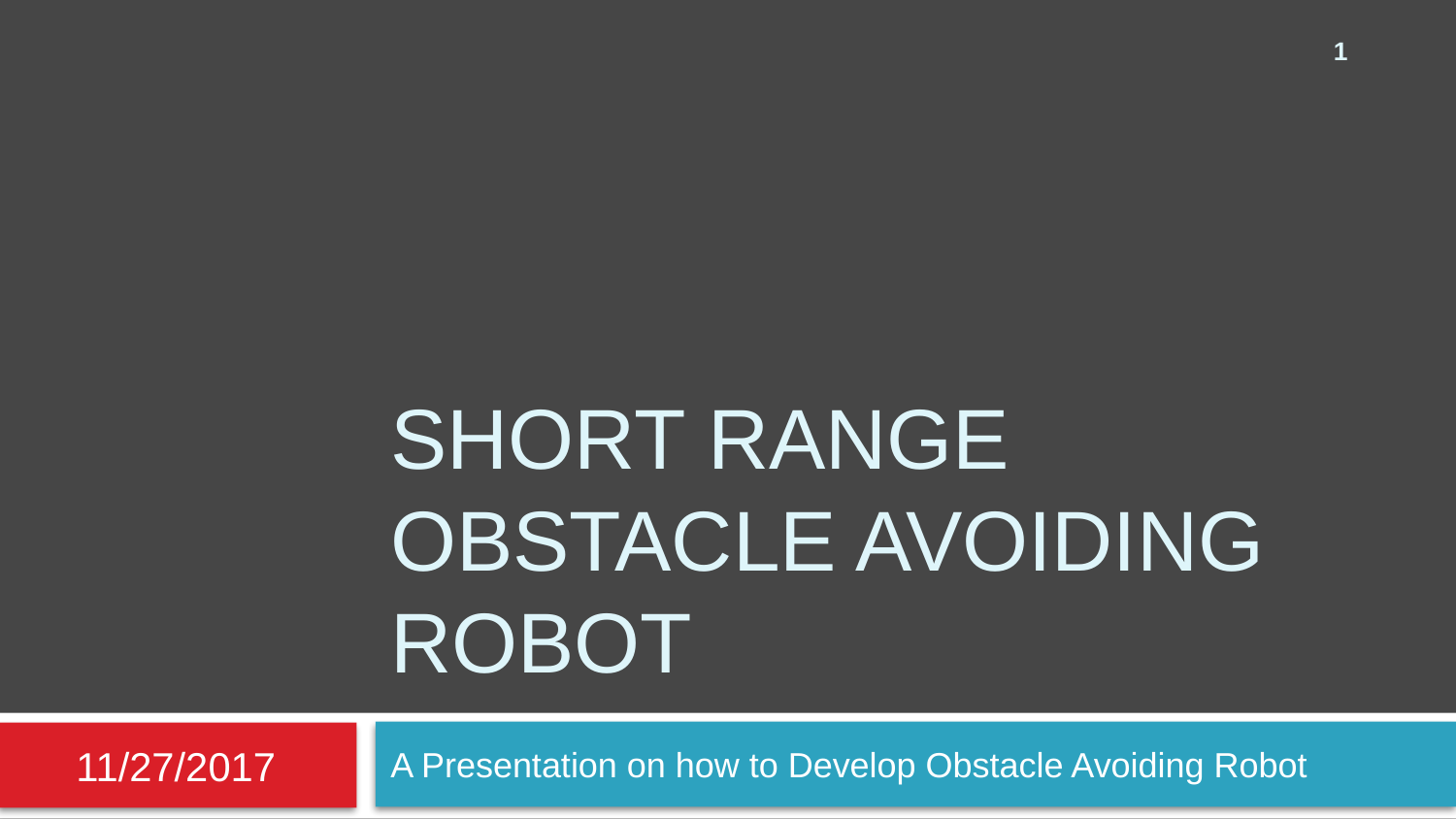

1
# Short range Obstacle Avoiding robot
A Presentation on how to Develop Obstacle Avoiding Robot
11/27/2017